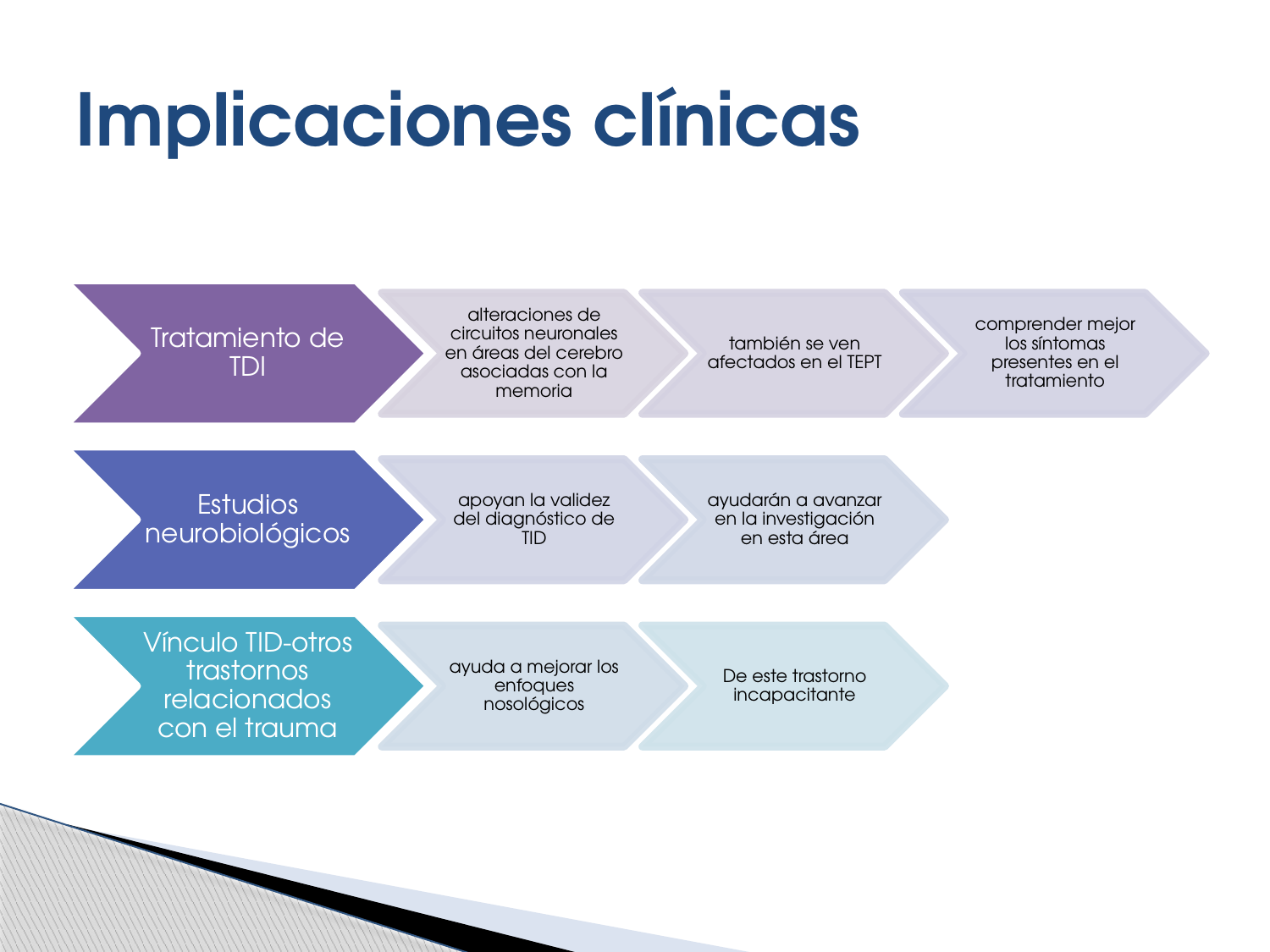

# Implicaciones clínicas
Tratamiento de TDI
alteraciones de circuitos neuronales en áreas del cerebro asociadas con la memoria
también se ven afectados en el TEPT
comprender mejor los síntomas presentes en el tratamiento
Estudios neurobiológicos
apoyan la validez del diagnóstico de TID
ayudarán a avanzar en la investigación en esta área
Vínculo TID-otros trastornos relacionados con el trauma
ayuda a mejorar los enfoques nosológicos
De este trastorno incapacitante